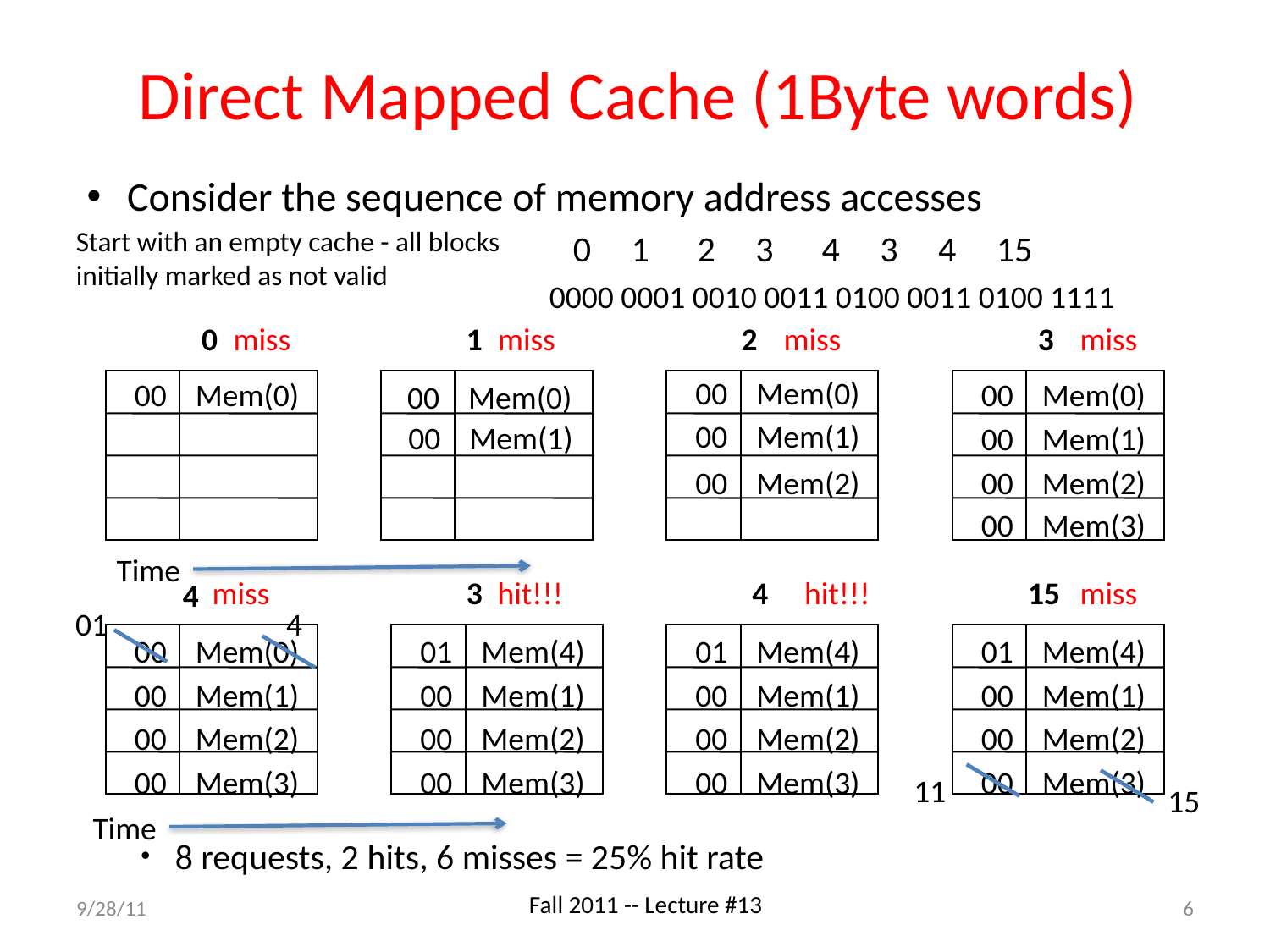

# Direct Mapped Cache (1Byte words)
Consider the sequence of memory address accesses
                                       0     1      2     3      4     3     4     15

Start with an empty cache - all blocks   initially marked as not valid
0000 0001 0010 0011 0100 0011 0100 1111
0
miss
1
miss
2
miss
3
miss
00    Mem(0)
00    Mem(1)
00    Mem(0)
00    Mem(1)
00    Mem(2)
00    Mem(0)
00    Mem(0)

00    Mem(1)
00    Mem(2)
00    Mem(3)
Time
miss
3
hit!!!
4
hit!!!
15
miss
4
01
4

00    Mem(0)
00    Mem(1)
00    Mem(2)
00    Mem(3)
01    Mem(4)
00    Mem(1)
00    Mem(2)
00    Mem(3)
01    Mem(4)
00    Mem(1)
00    Mem(2)
00    Mem(3)
01    Mem(4)
00    Mem(1)
00    Mem(2)
00    Mem(3)

11

15
Time
8 requests, 2 hits, 6 misses = 25% hit rate
9/28/11
6